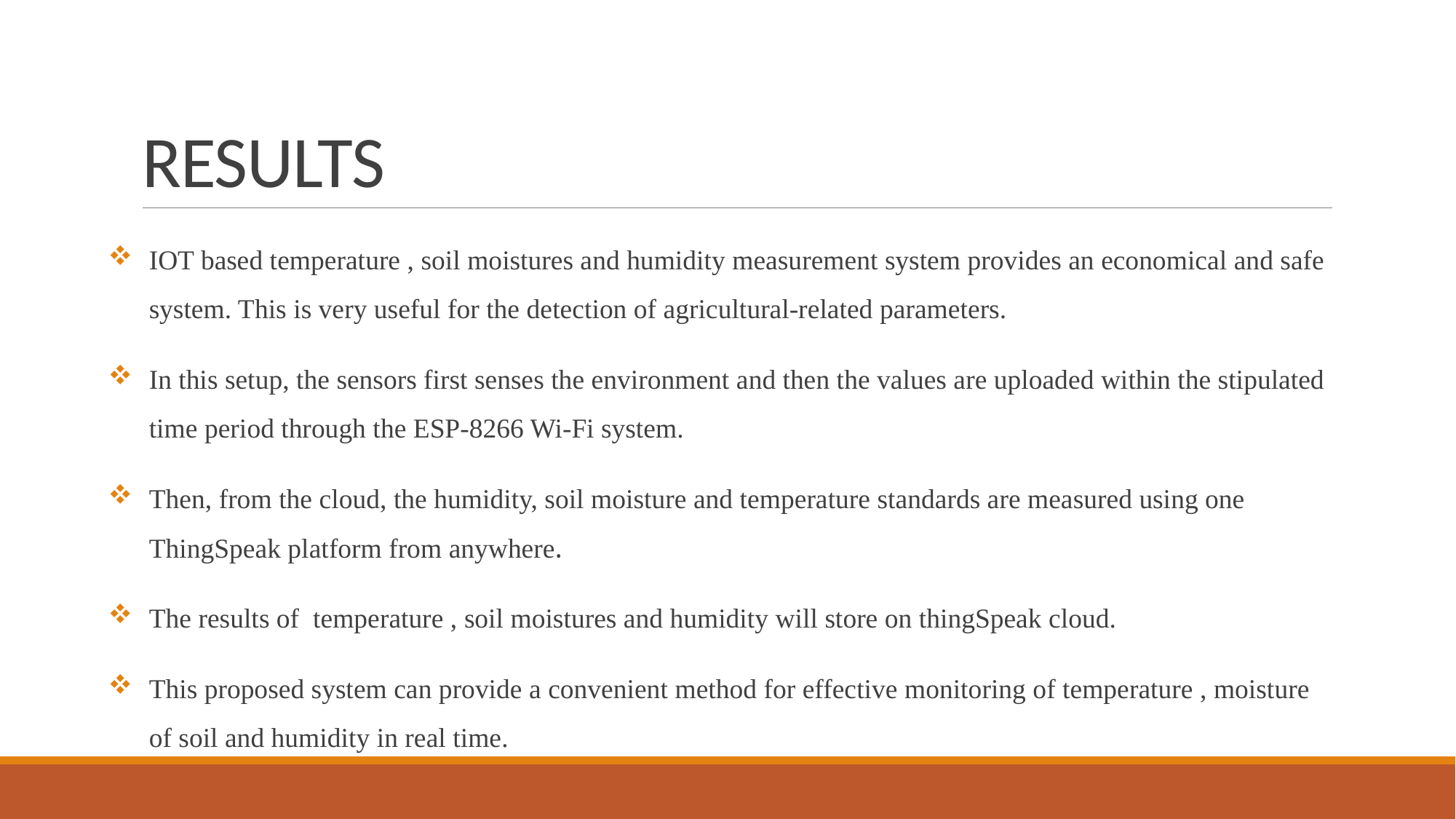

# RESULTS
IOT based temperature , soil moistures and humidity measurement system provides an economical and safe system. This is very useful for the detection of agricultural-related parameters.
In this setup, the sensors first senses the environment and then the values are uploaded within the stipulated time period through the ESP-8266 Wi-Fi system.
Then, from the cloud, the humidity, soil moisture and temperature standards are measured using one ThingSpeak platform from anywhere.
The results of  temperature , soil moistures and humidity will store on thingSpeak cloud.
This proposed system can provide a convenient method for effective monitoring of temperature , moisture of soil and humidity in real time.